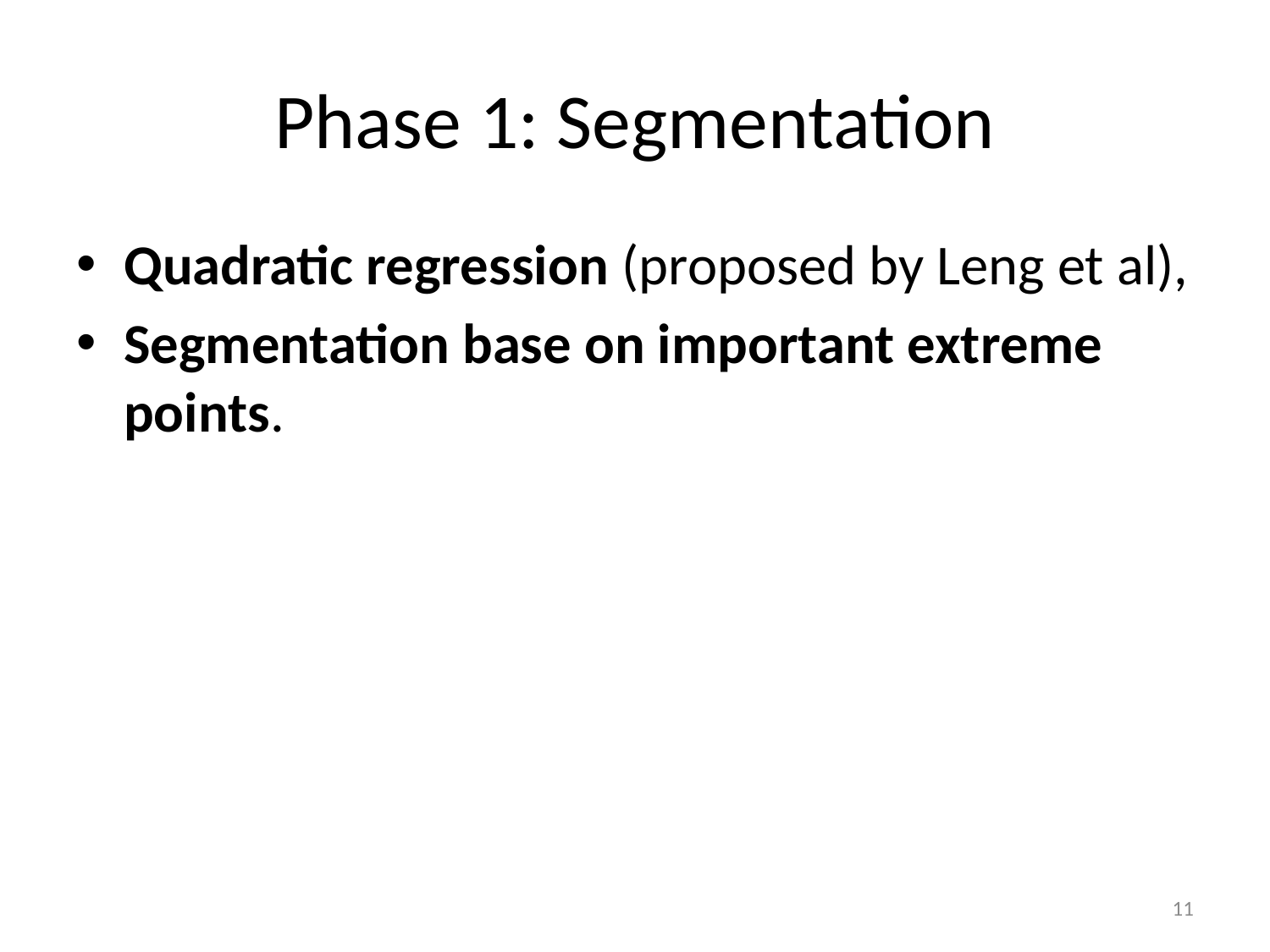

# Phase 1: Segmentation
Quadratic regression (proposed by Leng et al),
Segmentation base on important extreme points.
11